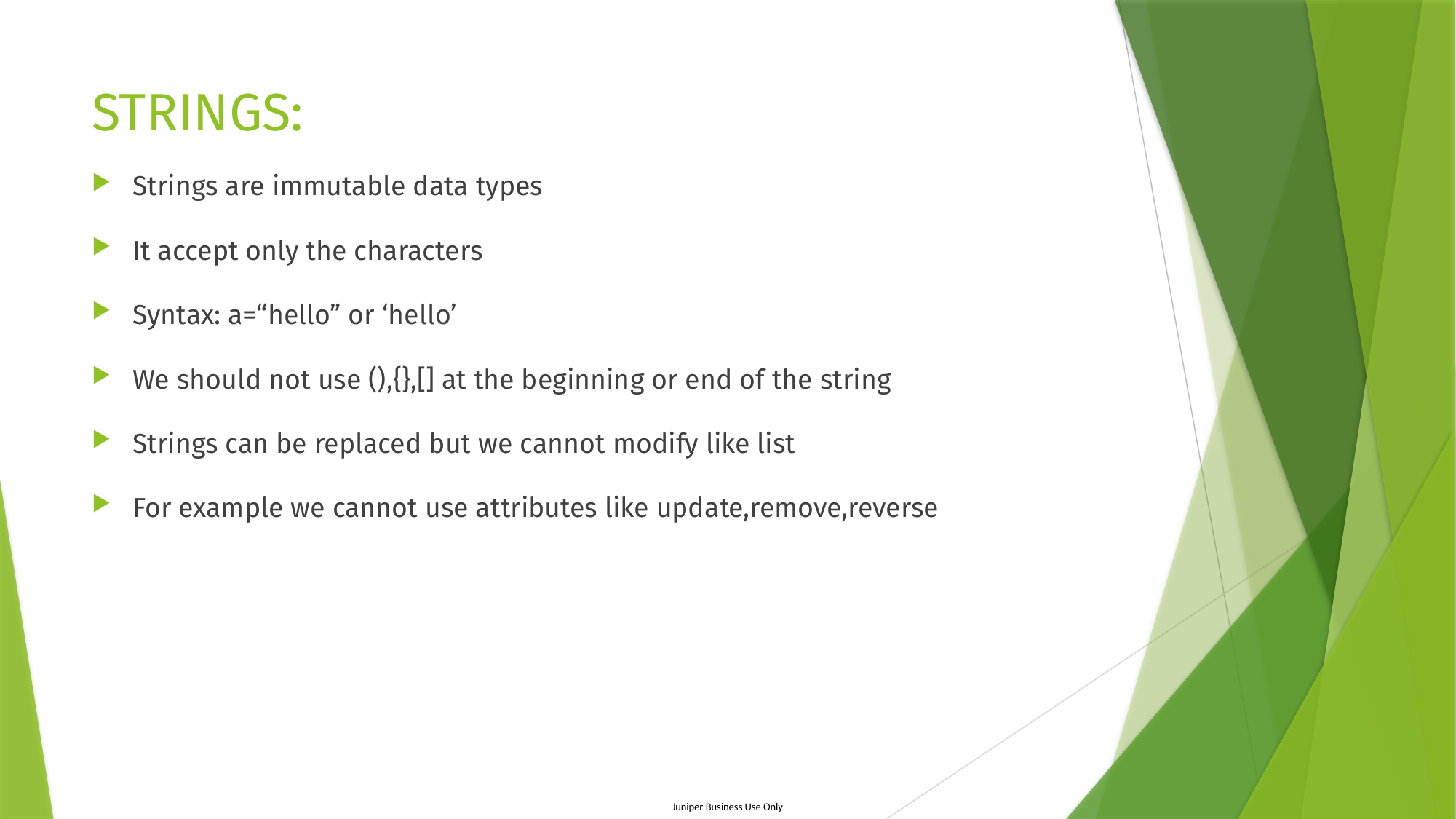

# STRINGS:
Strings are immutable data types
It accept only the characters
Syntax: a=“hello” or ‘hello’
We should not use (),{},[] at the beginning or end of the string
Strings can be replaced but we cannot modify like list
For example we cannot use attributes like update,remove,reverse